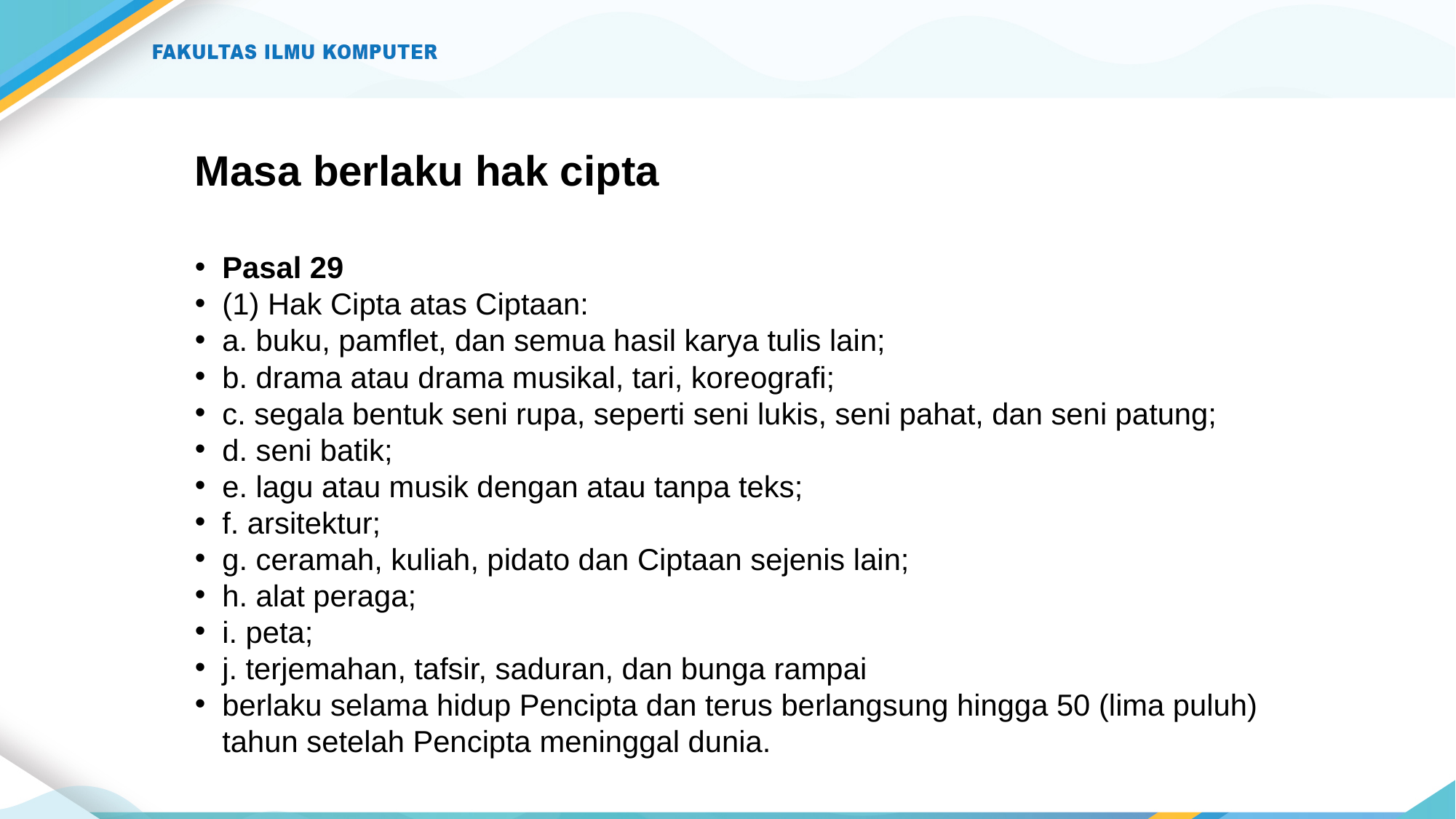

# Masa berlaku hak cipta
Pasal 29
(1) Hak Cipta atas Ciptaan:
a. buku, pamflet, dan semua hasil karya tulis lain;
b. drama atau drama musikal, tari, koreografi;
c. segala bentuk seni rupa, seperti seni lukis, seni pahat, dan seni patung;
d. seni batik;
e. lagu atau musik dengan atau tanpa teks;
f. arsitektur;
g. ceramah, kuliah, pidato dan Ciptaan sejenis lain;
h. alat peraga;
i. peta;
j. terjemahan, tafsir, saduran, dan bunga rampai
berlaku selama hidup Pencipta dan terus berlangsung hingga 50 (lima puluh) tahun setelah Pencipta meninggal dunia.